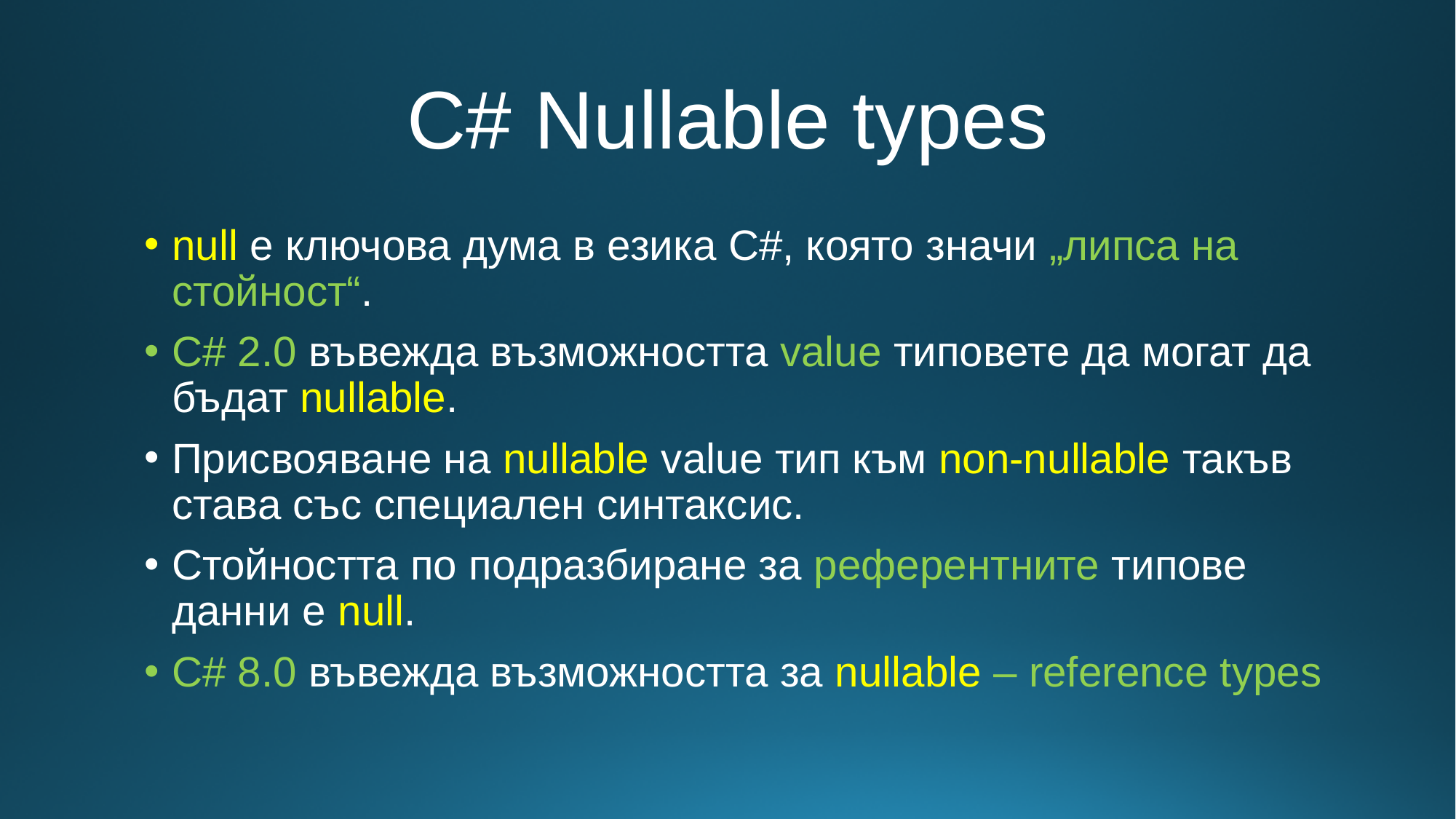

# C# Nullable types
null е ключова дума в езика C#, която значи „липса на стойност“.
C# 2.0 въвежда възможността value типовете да могат да бъдат nullable.
Присвояване на nullable value тип към non-nullable такъв става със специален синтаксис.
Стойността по подразбиране за референтните типове данни е null.
C# 8.0 въвежда възможността за nullable – reference types